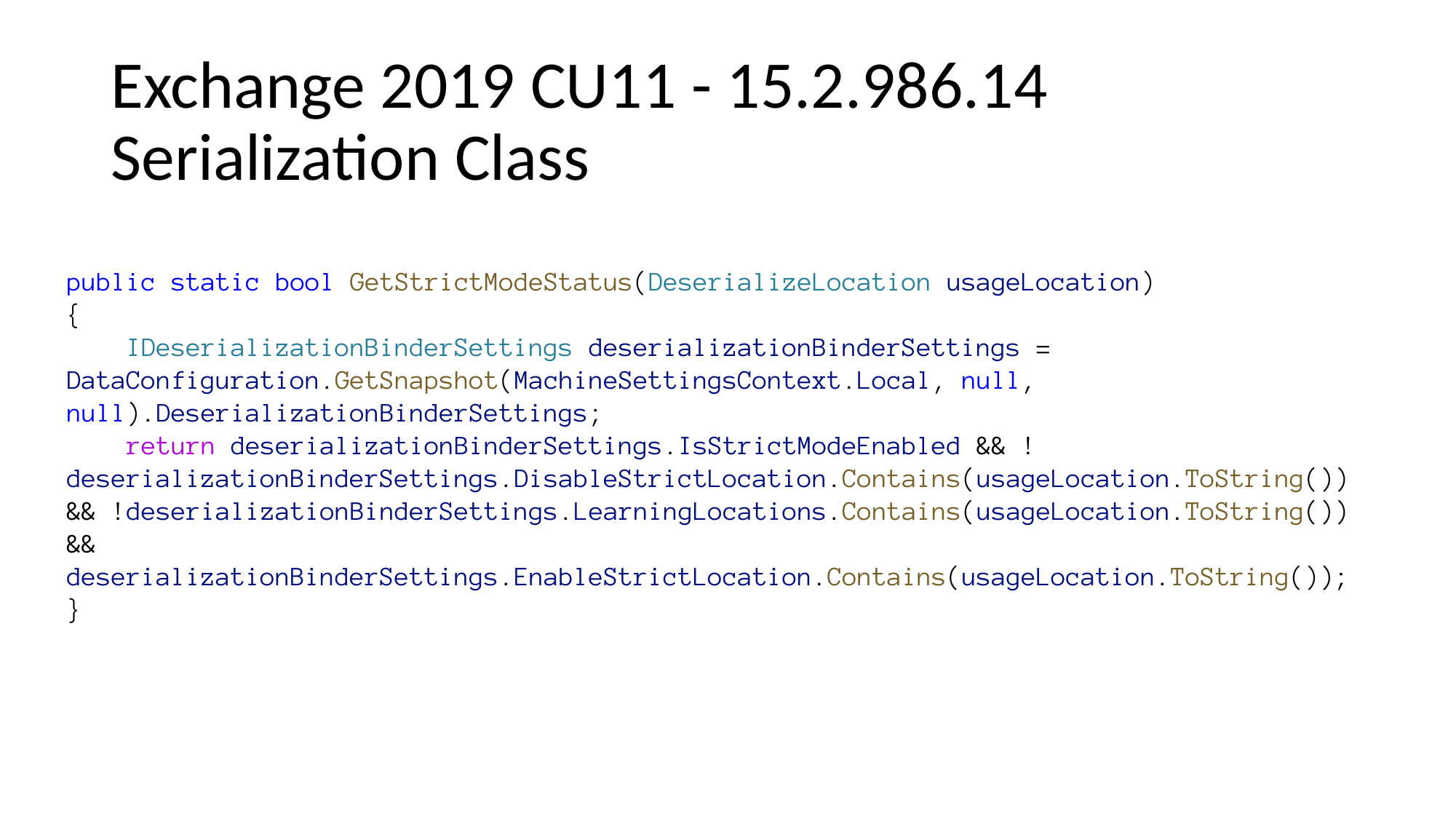

# Exchange 2019 CU11 - 15.2.986.14 Serialization Class
public static bool GetStrictModeStatus(DeserializeLocation usageLocation)
{
    IDeserializationBinderSettings deserializationBinderSettings = DataConfiguration.GetSnapshot(MachineSettingsContext.Local, null, null).DeserializationBinderSettings;
    return deserializationBinderSettings.IsStrictModeEnabled && !deserializationBinderSettings.DisableStrictLocation.Contains(usageLocation.ToString()) && !deserializationBinderSettings.LearningLocations.Contains(usageLocation.ToString()) && deserializationBinderSettings.EnableStrictLocation.Contains(usageLocation.ToString());
}